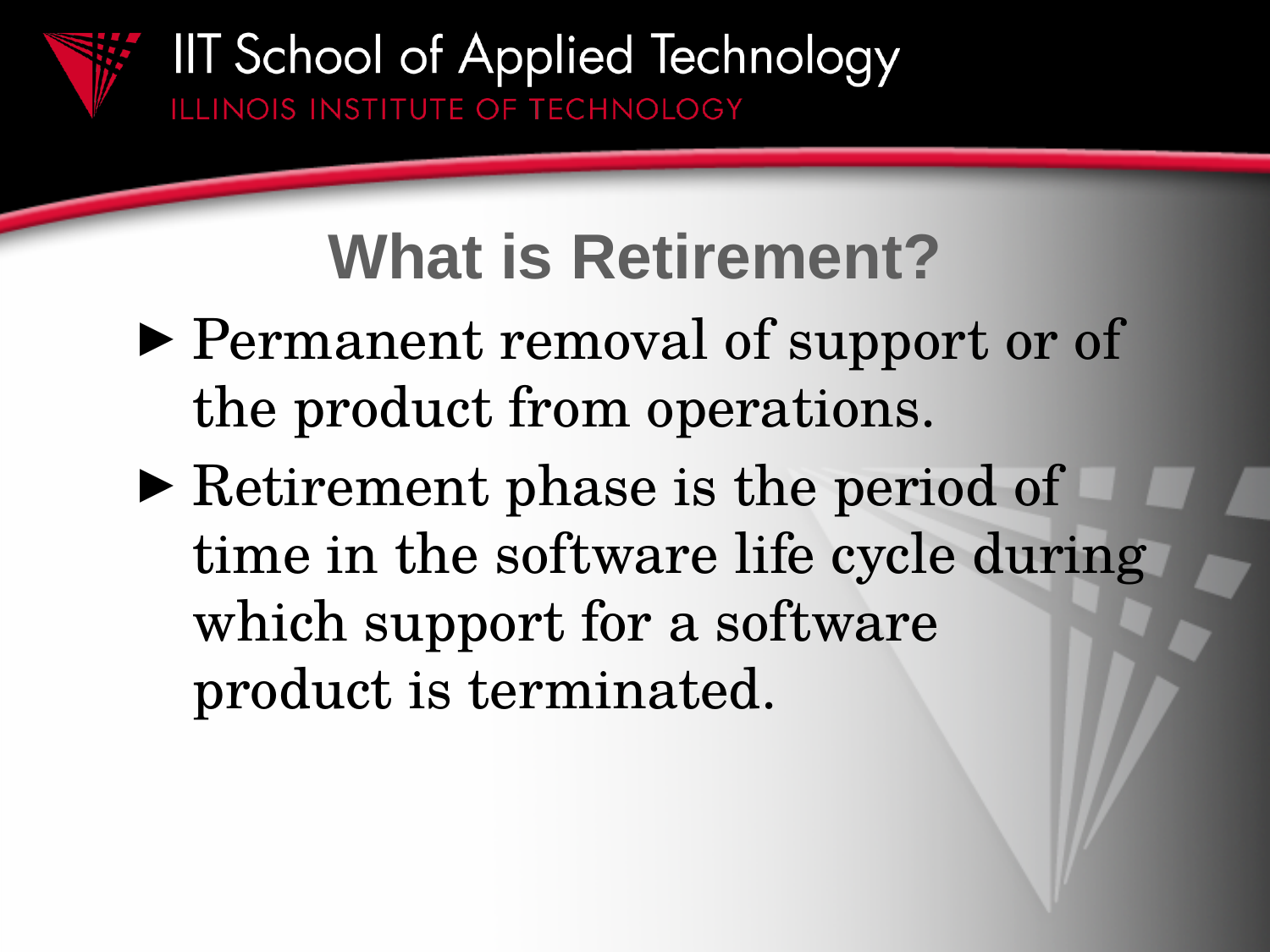

# What is Retirement?
Permanent removal of support or of the product from operations.
Retirement phase is the period of time in the software life cycle during which support for a software product is terminated.